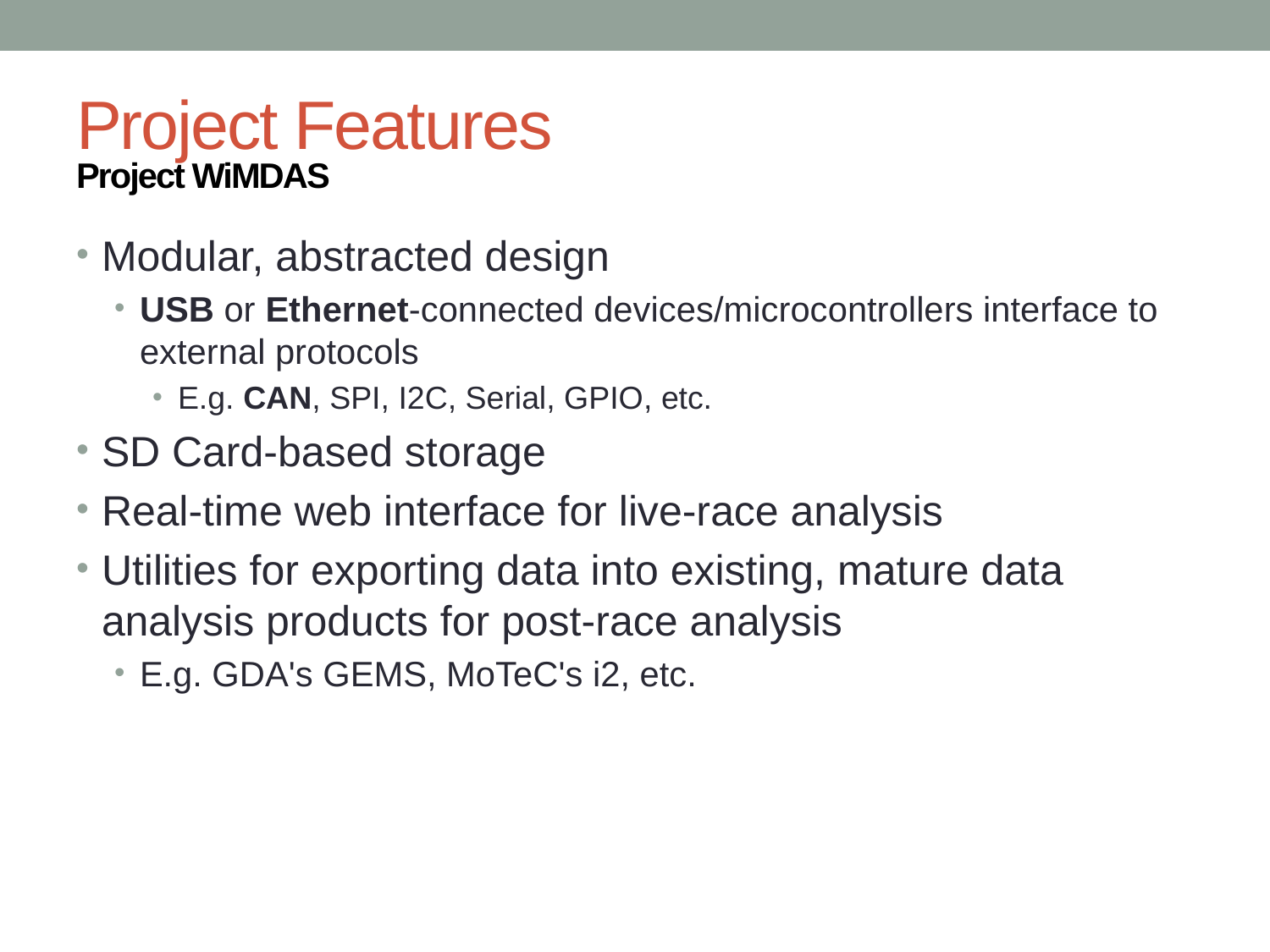

# Project Features
Project WiMDAS
Modular, abstracted design
USB or Ethernet-connected devices/microcontrollers interface to external protocols
E.g. CAN, SPI, I2C, Serial, GPIO, etc.
SD Card-based storage
Real-time web interface for live-race analysis
Utilities for exporting data into existing, mature data analysis products for post-race analysis
E.g. GDA's GEMS, MoTeC's i2, etc.